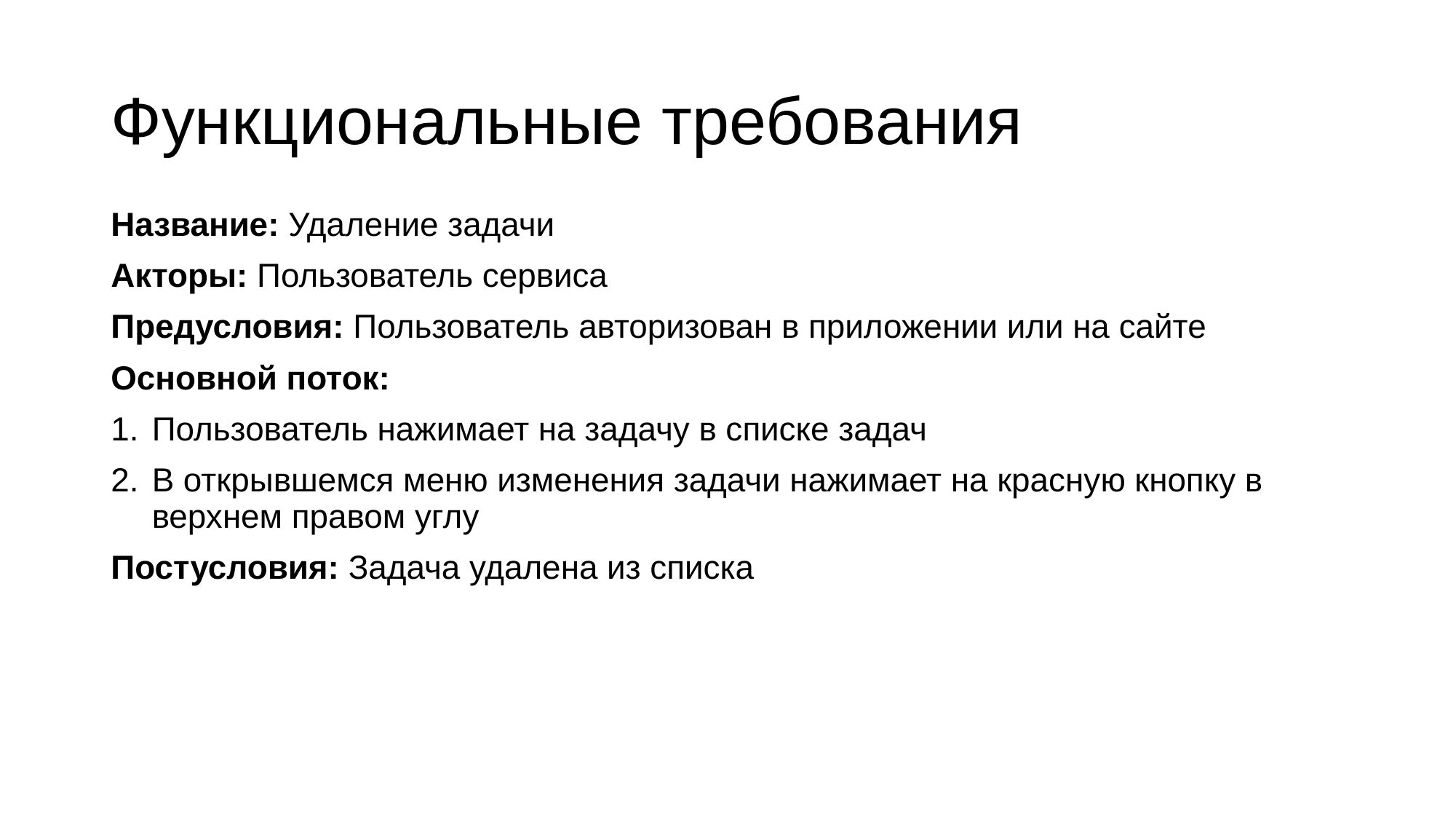

# Функциональные требования
Название: Удаление задачи
Акторы: Пользователь сервиса
Предусловия: Пользователь авторизован в приложении или на сайте
Основной поток:
Пользователь нажимает на задачу в списке задач
В открывшемся меню изменения задачи нажимает на красную кнопку в верхнем правом углу
Постусловия: Задача удалена из списка